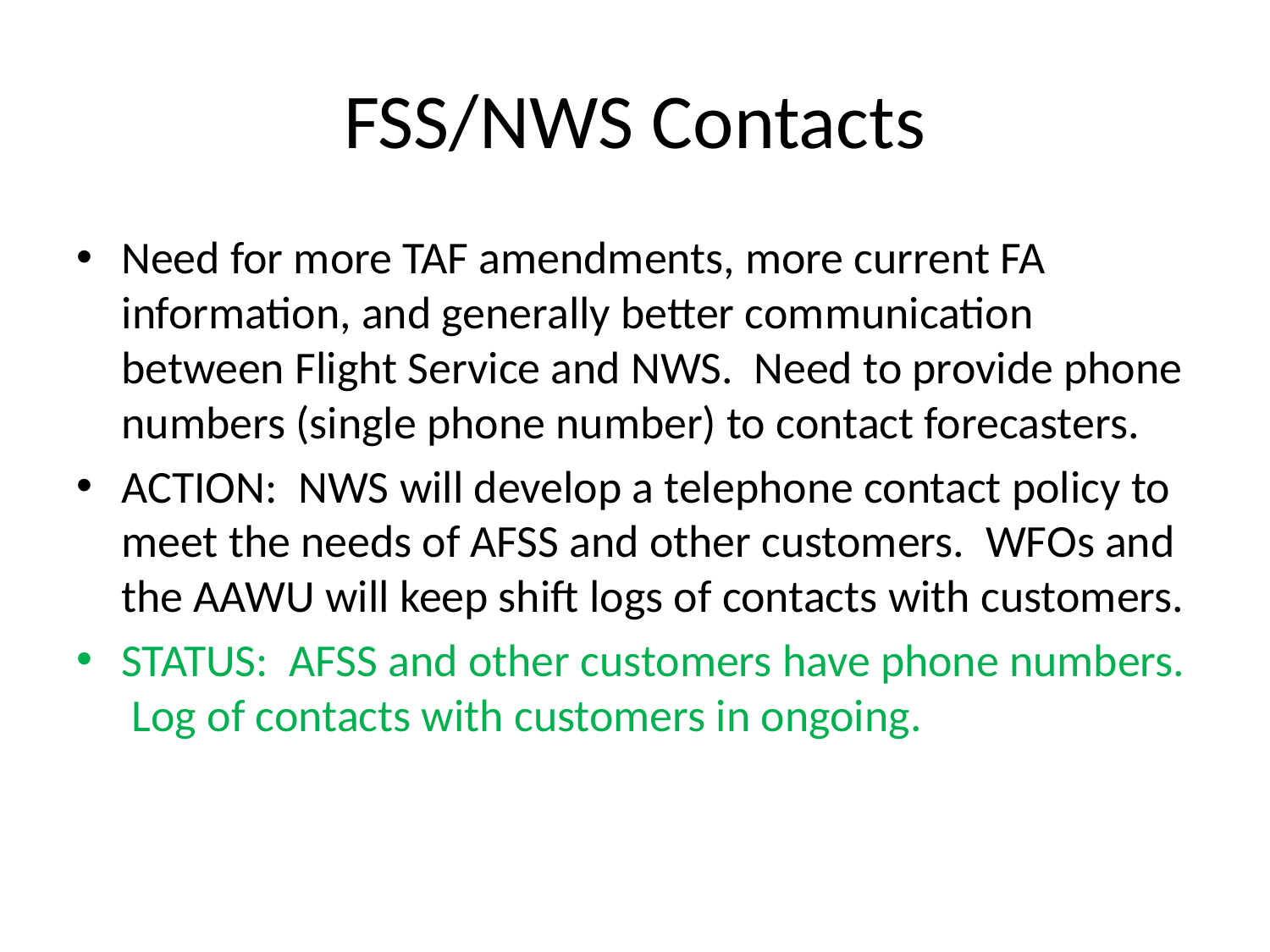

# FSS/NWS Contacts
Need for more TAF amendments, more current FA information, and generally better communication between Flight Service and NWS.  Need to provide phone numbers (single phone number) to contact forecasters.
ACTION:  NWS will develop a telephone contact policy to meet the needs of AFSS and other customers.  WFOs and the AAWU will keep shift logs of contacts with customers.
STATUS:  AFSS and other customers have phone numbers.  Log of contacts with customers in ongoing.